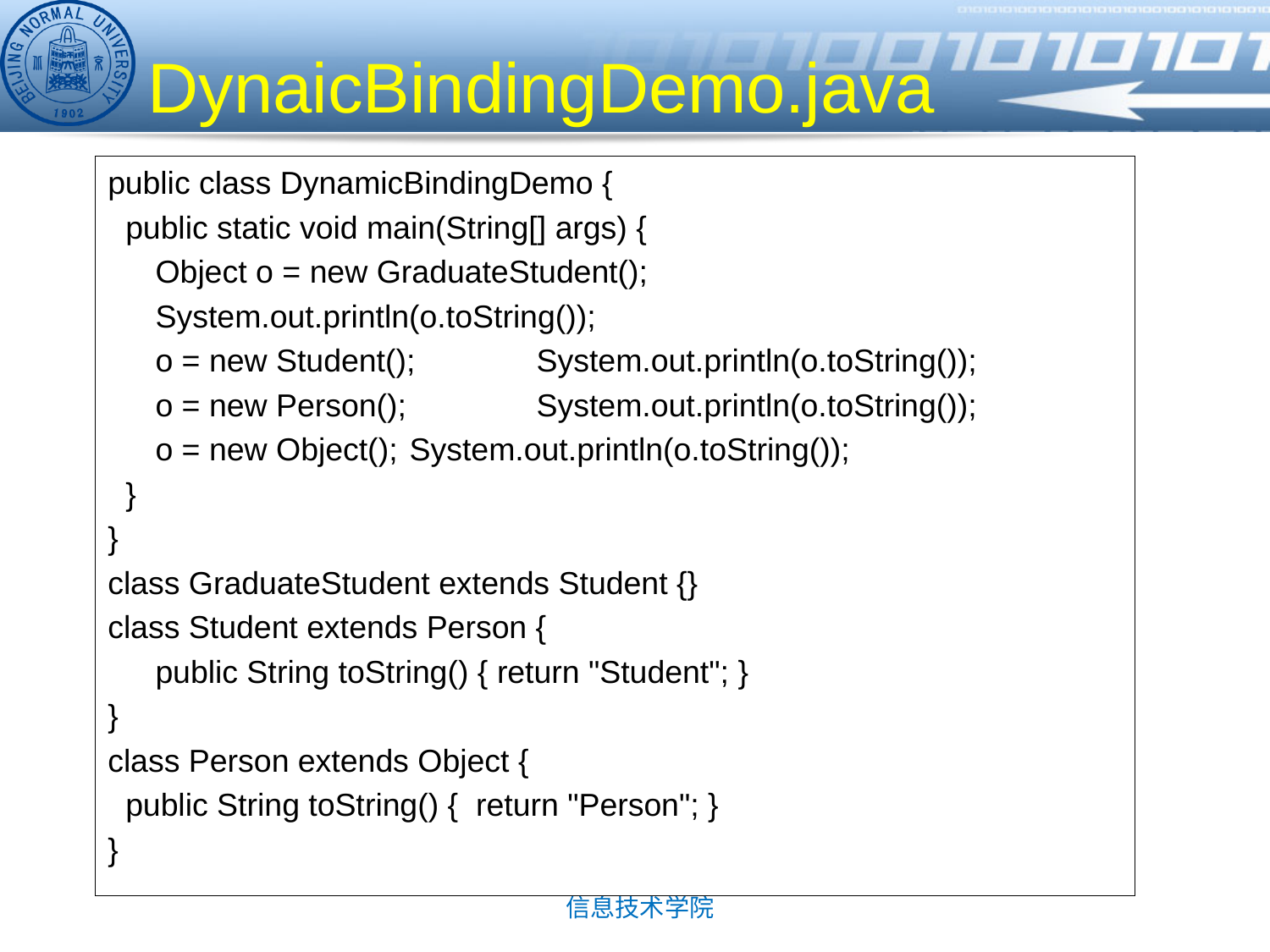

# DynaicBindingDemo.java
public class DynamicBindingDemo {
  public static void main(String[] args) {
	Object o = new GraduateStudent();
	System.out.println(o.toString());
	o = new Student(); 	System.out.println(o.toString());
	o = new Person(); 	System.out.println(o.toString());
	o = new Object(); 	System.out.println(o.toString());
  }
}
class GraduateStudent extends Student {}
class Student extends Person {
	public String toString() { return "Student"; }
}
class Person extends Object {
  public String toString() {  return "Person"; }
}

24